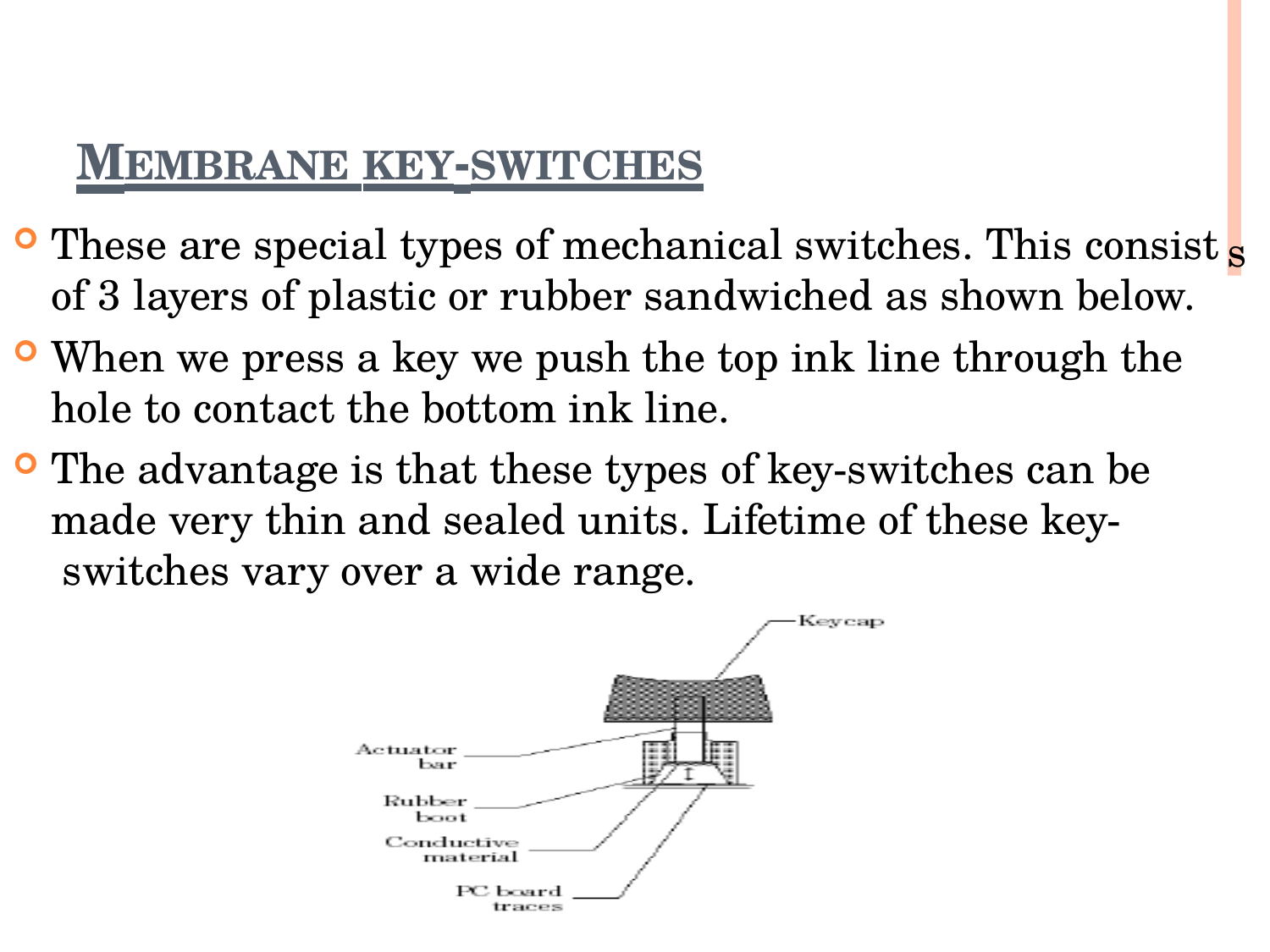

s
# MEMBRANE KEY-SWITCHES
These are special types of mechanical switches. This consist
of 3 layers of plastic or rubber sandwiched as shown below.
When we press a key we push the top ink line through the
hole to contact the bottom ink line.
The advantage is that these types of key-switches can be
made very thin and sealed units. Lifetime of these key-  switches vary over a wide range.

24